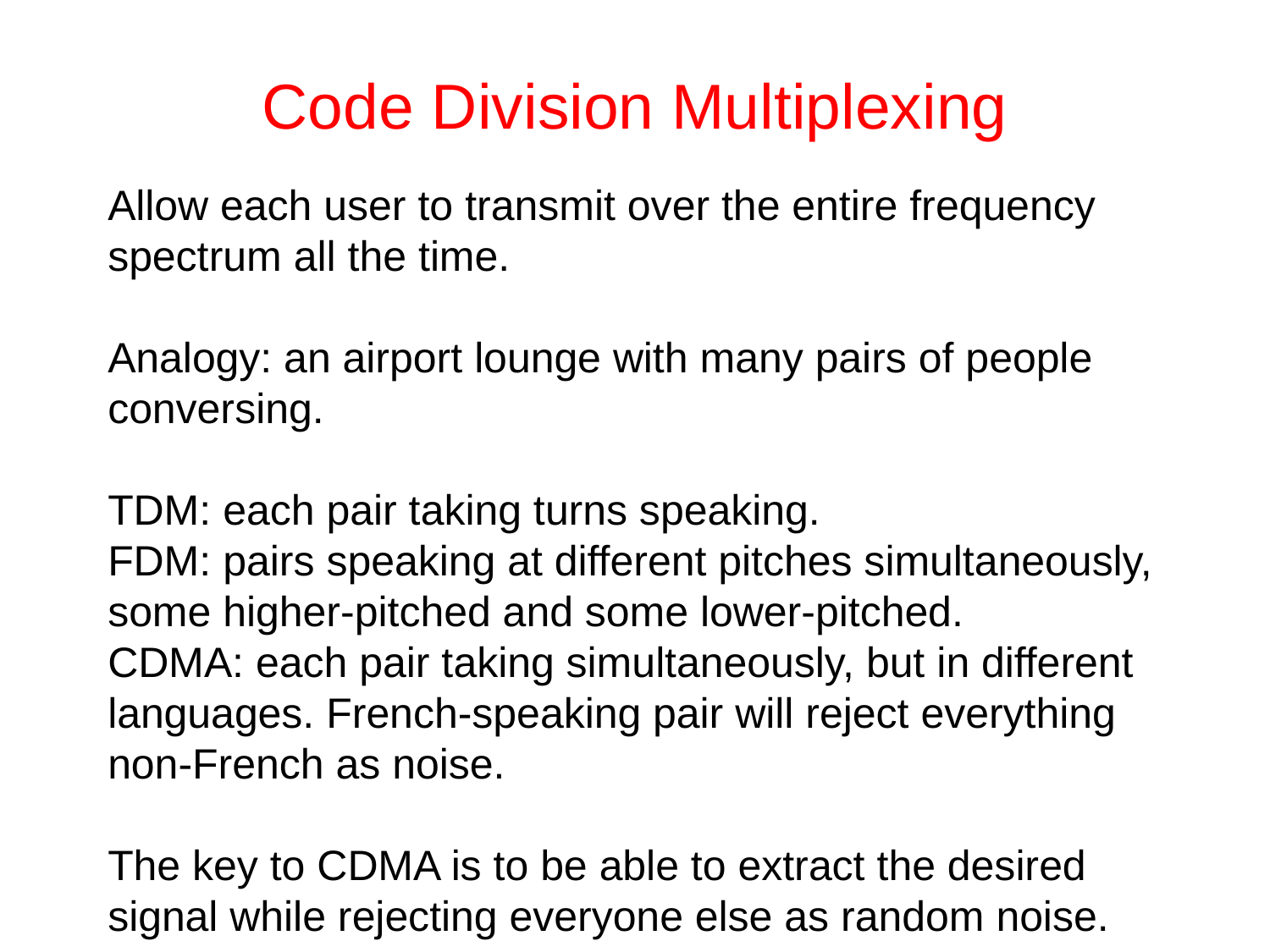

# Code Division Multiplexing
Allow each user to transmit over the entire frequency spectrum all the time.

Analogy: an airport lounge with many pairs of people conversing.

TDM: each pair taking turns speaking.
FDM: pairs speaking at different pitches simultaneously, some higher-pitched and some lower-pitched.
CDMA: each pair taking simultaneously, but in different languages. French-speaking pair will reject everything non-French as noise.

The key to CDMA is to be able to extract the desired signal while rejecting everyone else as random noise.